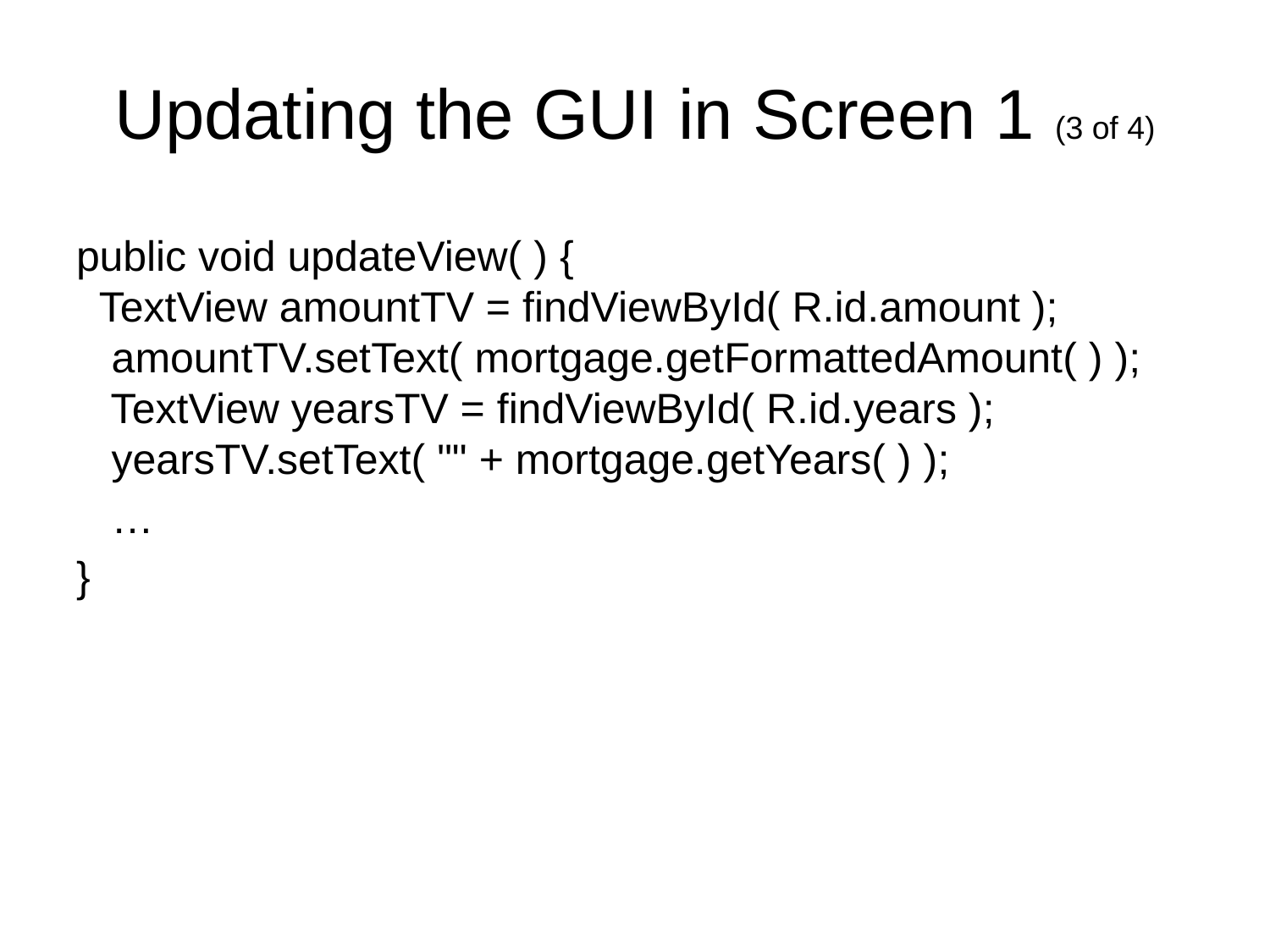

# Updating the GUI in Screen 1 (3 of 4)
public void updateView( ) {
  TextView amountTV = findViewById( R.id.amount );
   amountTV.setText( mortgage.getFormattedAmount( ) );
   TextView yearsTV = findViewById( R.id.years );
   yearsTV.setText( "" + mortgage.getYears( ) );
   …
}